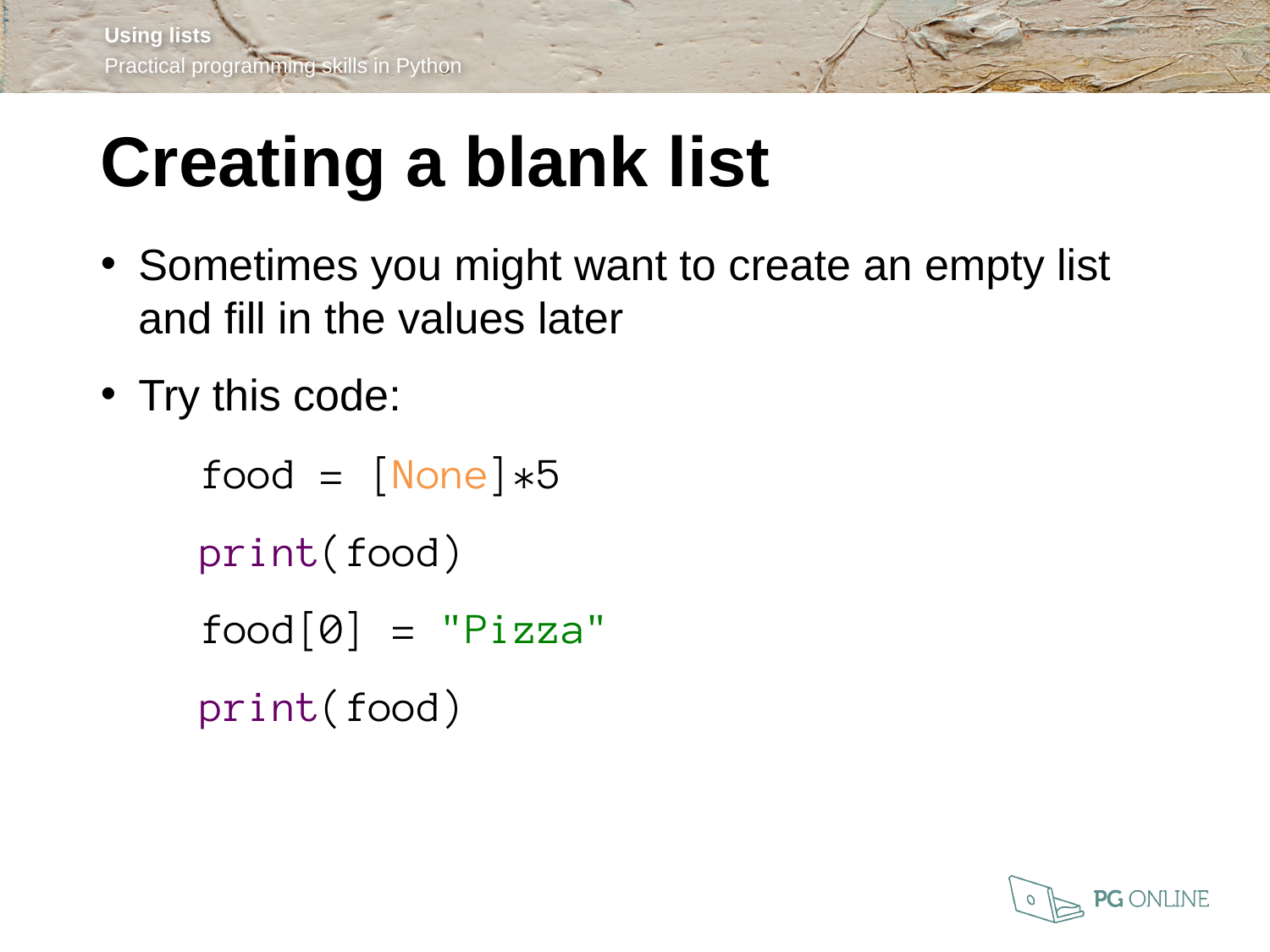

Creating a blank list
Sometimes you might want to create an empty list and fill in the values later
Try this code:
food = [None]*5
print(food)
food[0] = "Pizza"
print(food)